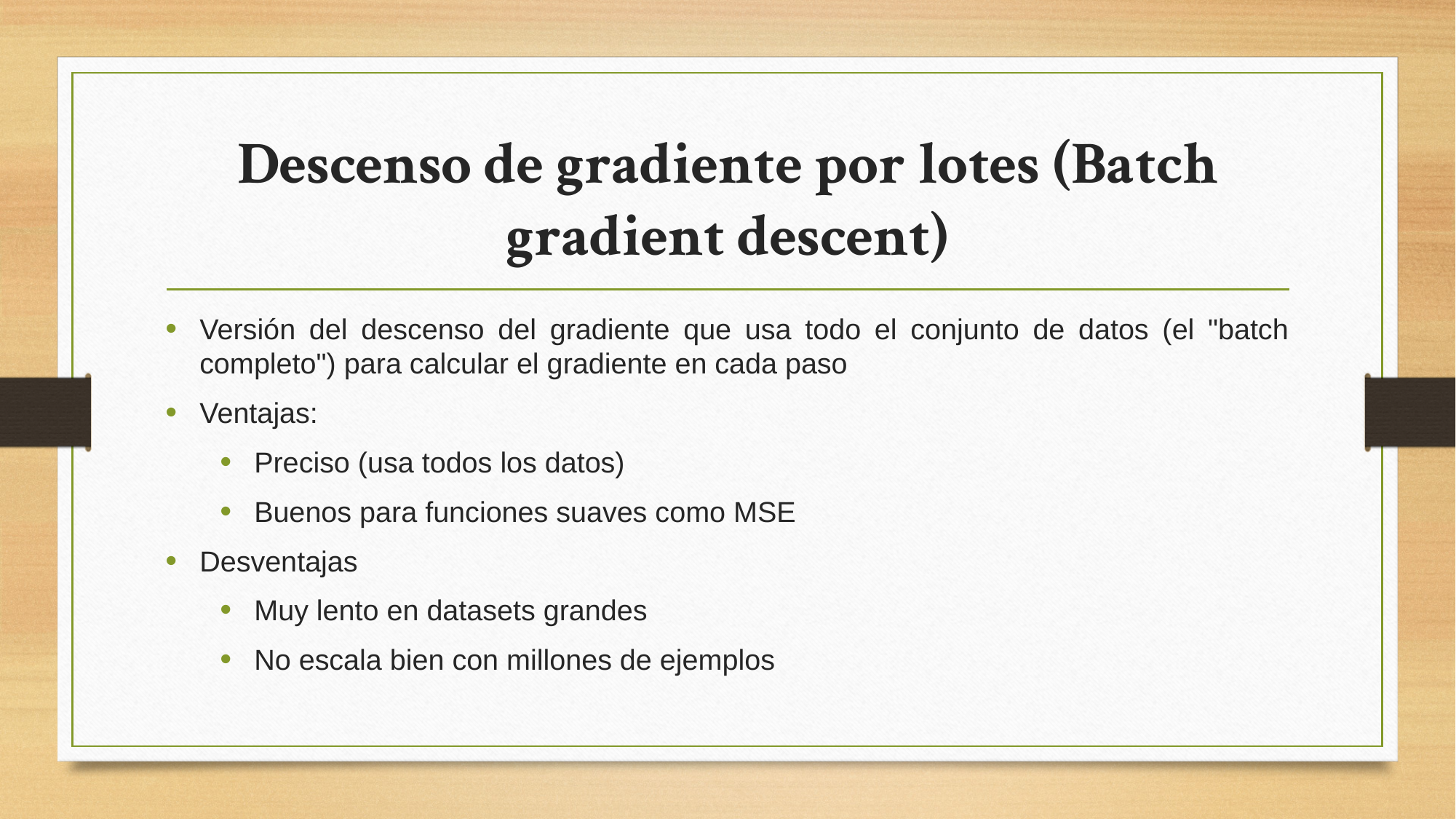

# Descenso de gradiente por lotes (Batch gradient descent)
Versión del descenso del gradiente que usa todo el conjunto de datos (el "batch completo") para calcular el gradiente en cada paso
Ventajas:
Preciso (usa todos los datos)
Buenos para funciones suaves como MSE
Desventajas
Muy lento en datasets grandes
No escala bien con millones de ejemplos